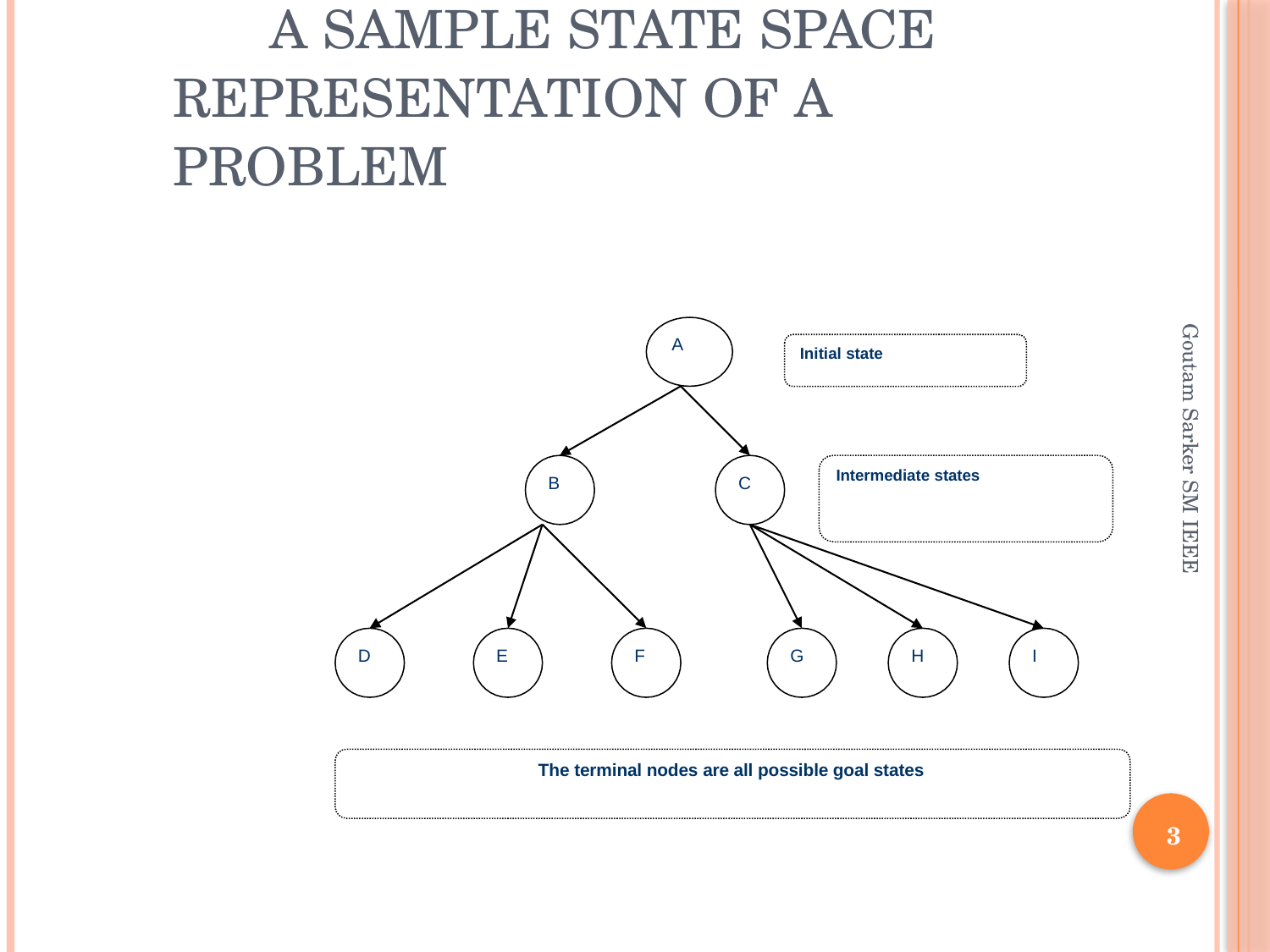

# A sample state space  representation of a problem

A

Initial state

Intermediate states
B
C
Goutam Sarker SM IEEE

D
E
F
G
H
I

The terminal nodes are all possible goal states
3